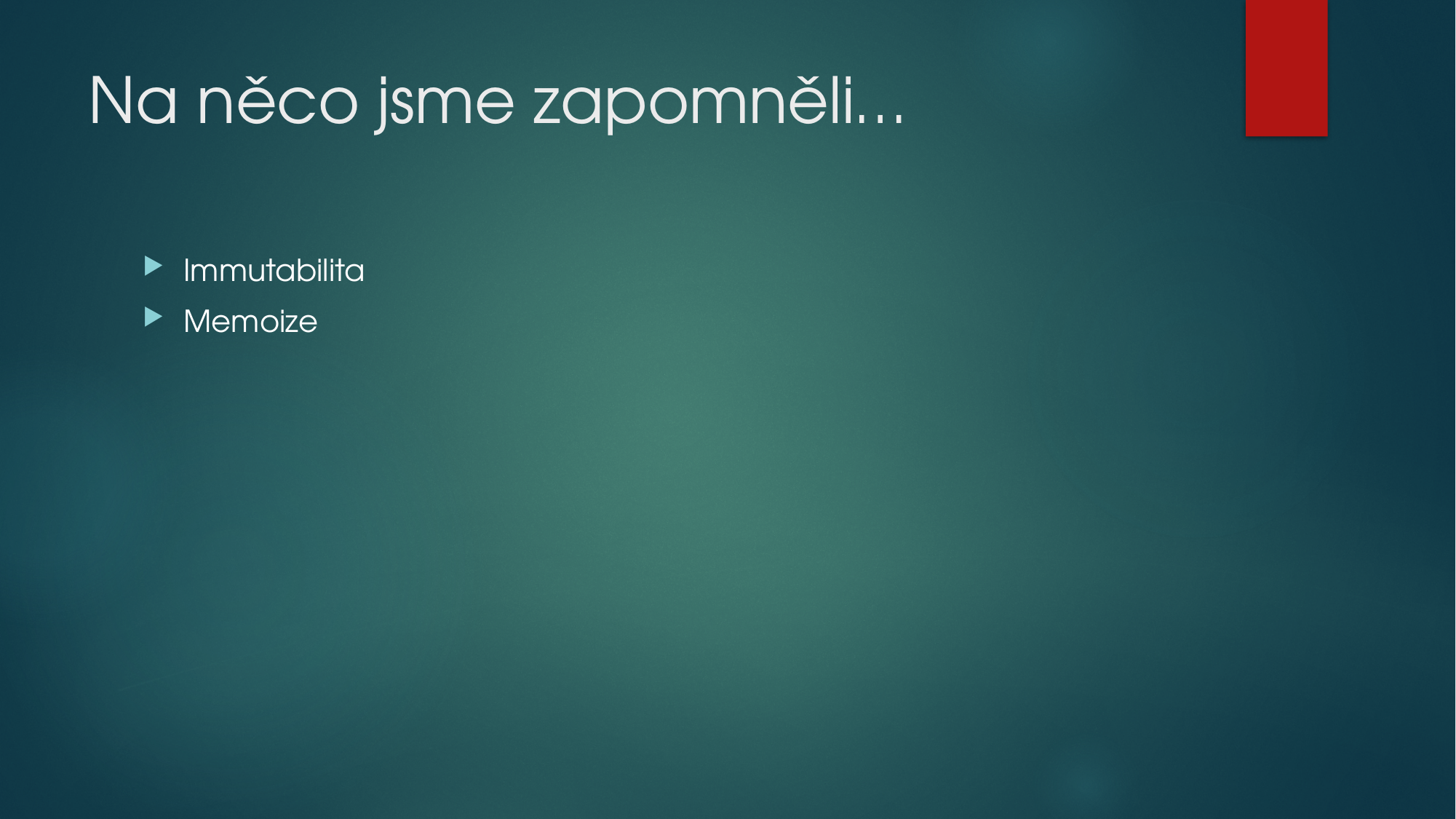

# Na něco jsme zapomněli…
Immutabilita
Memoize